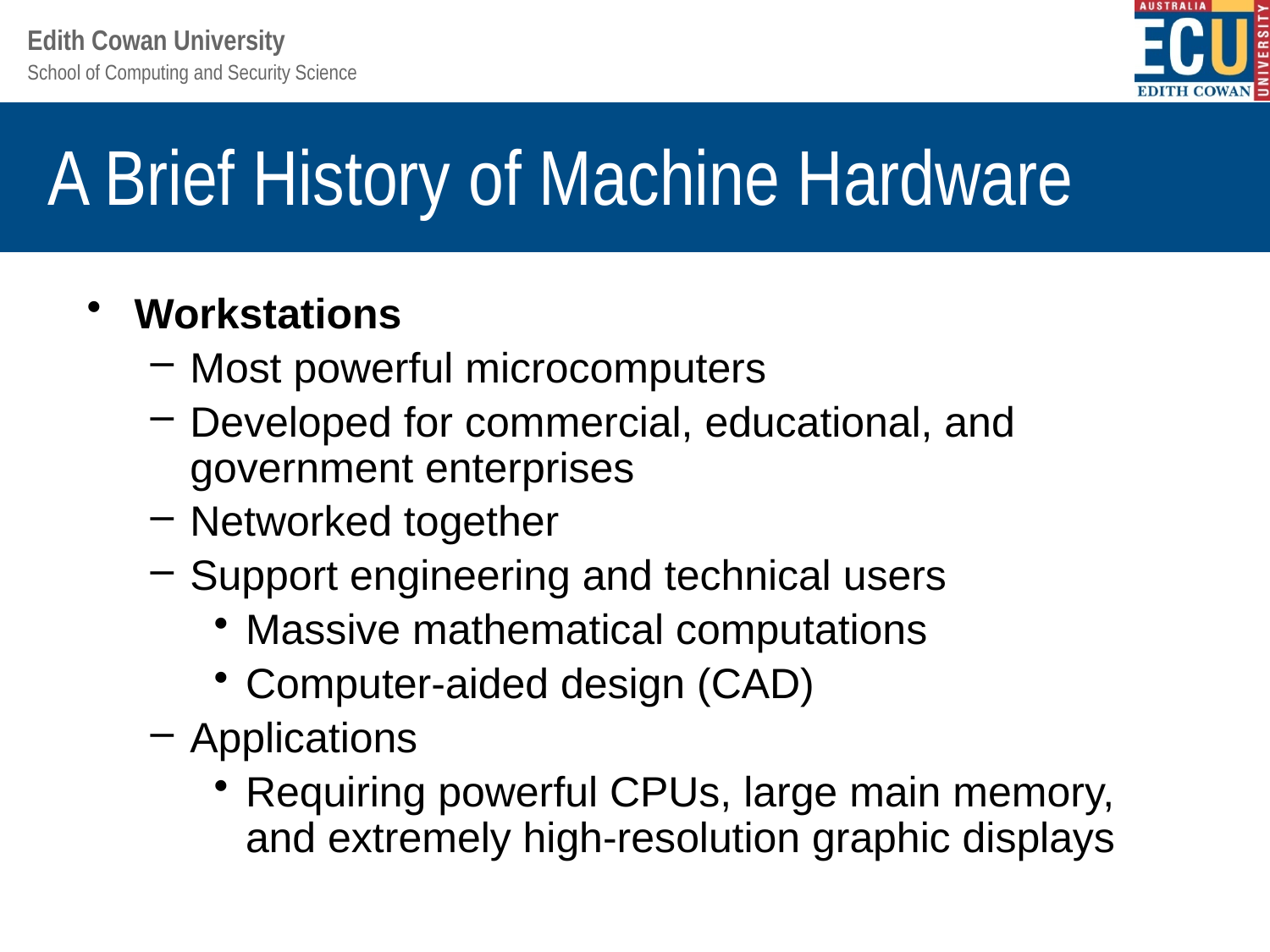

# A Brief History of Machine Hardware
Workstations
Most powerful microcomputers
Developed for commercial, educational, and  government enterprises
Networked together
Support engineering and technical users
Massive mathematical computations
Computer-aided design (CAD)
Applications
Requiring powerful CPUs, large main memory, and extremely high-resolution graphic displays
Understanding Operating Systems, Sixth Edition
35